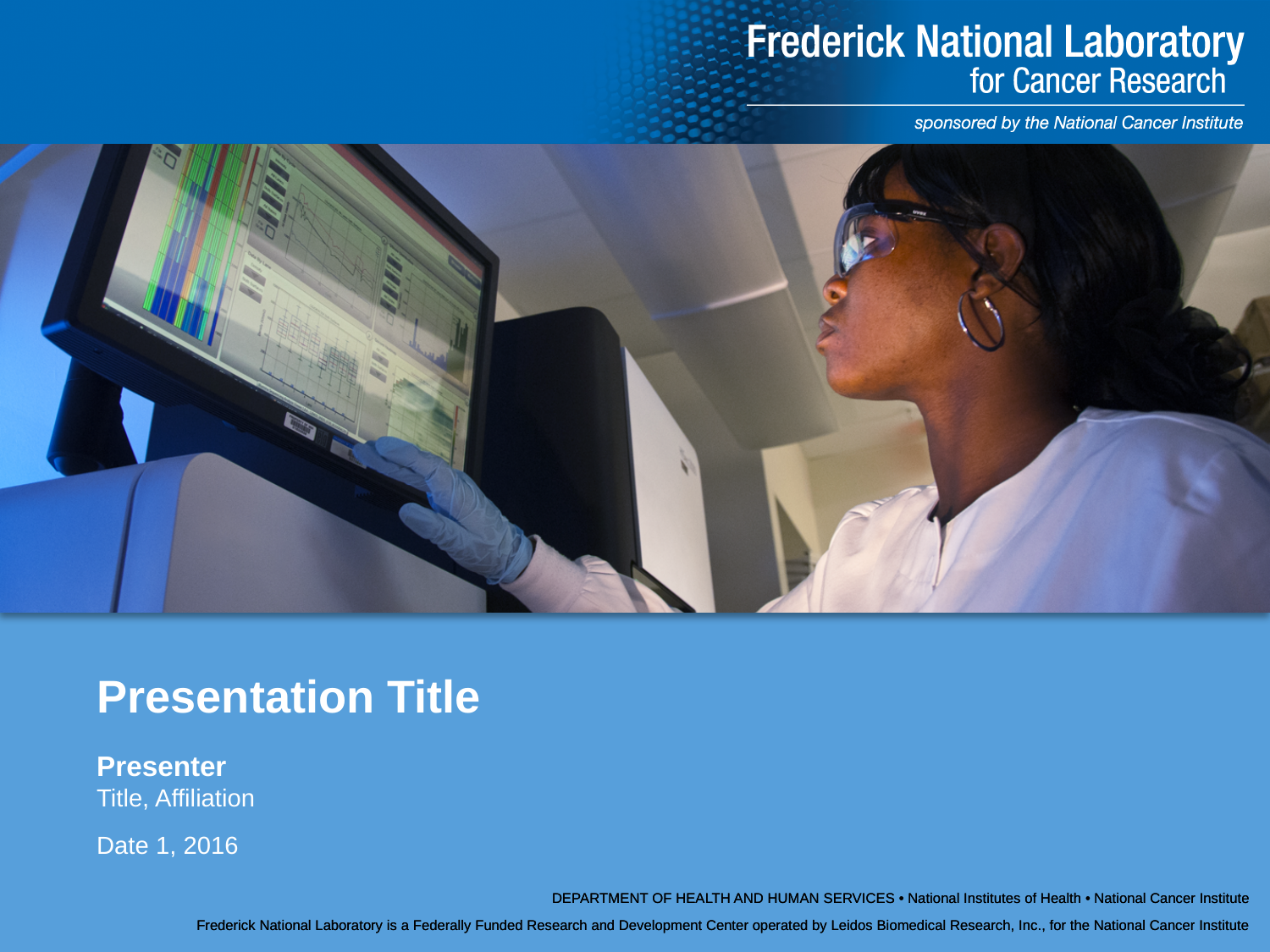

# Presentation Title
Presenter
Title, Affiliation
Date 1, 2016
DEPARTMENT OF HEALTH AND HUMAN SERVICES • National Institutes of Health • National Cancer Institute
Frederick National Laboratory is a Federally Funded Research and Development Center operated by Leidos Biomedical Research, Inc., for the National Cancer Institute